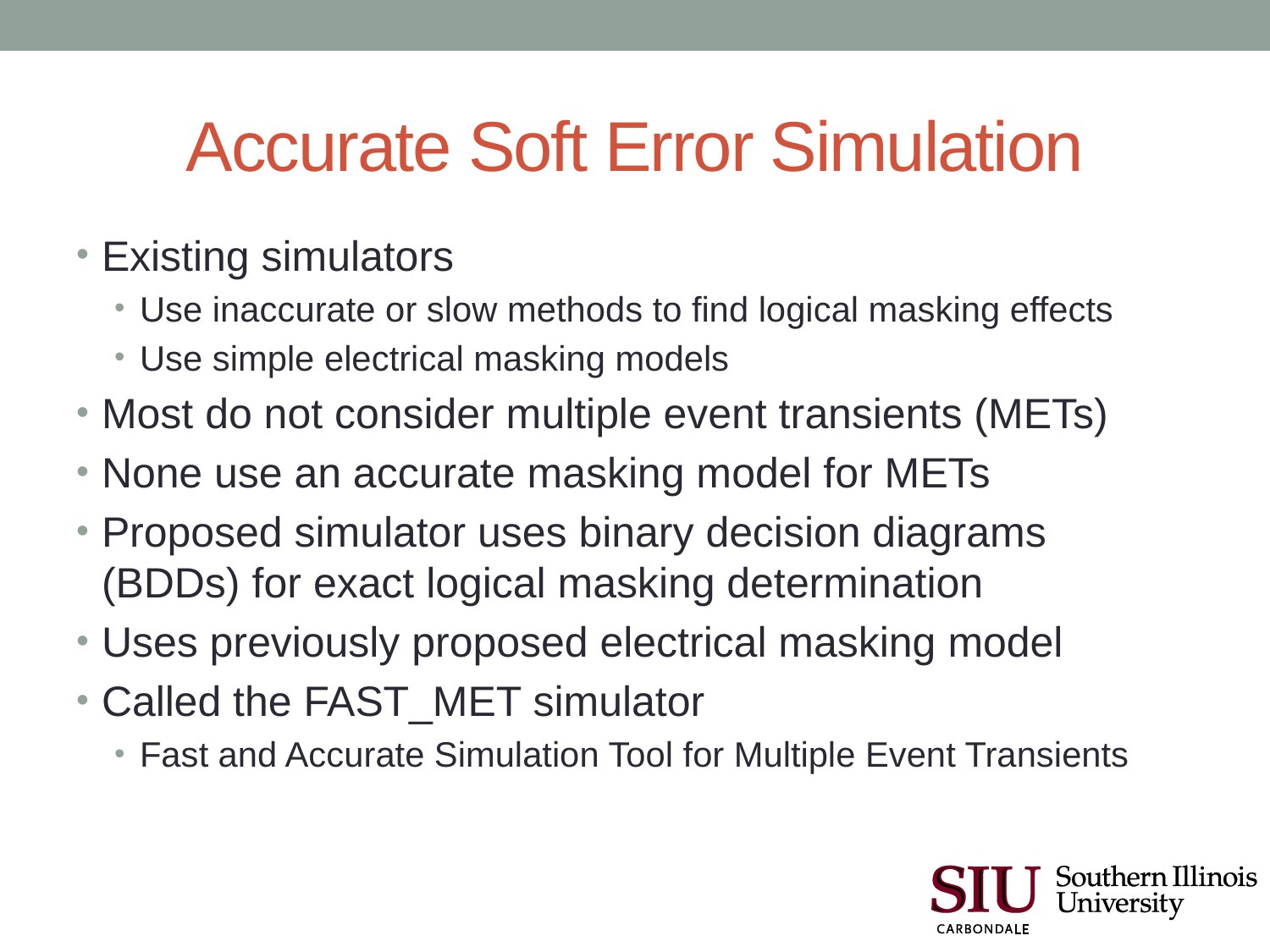

# Accurate Soft Error Simulation
Existing simulators
Use inaccurate or slow methods to find logical masking effects
Use simple electrical masking models
Most do not consider multiple event transients (METs)
None use an accurate masking model for METs
Proposed simulator uses binary decision diagrams (BDDs) for exact logical masking determination
Uses previously proposed electrical masking model
Called the FAST_MET simulator
Fast and Accurate Simulation Tool for Multiple Event Transients